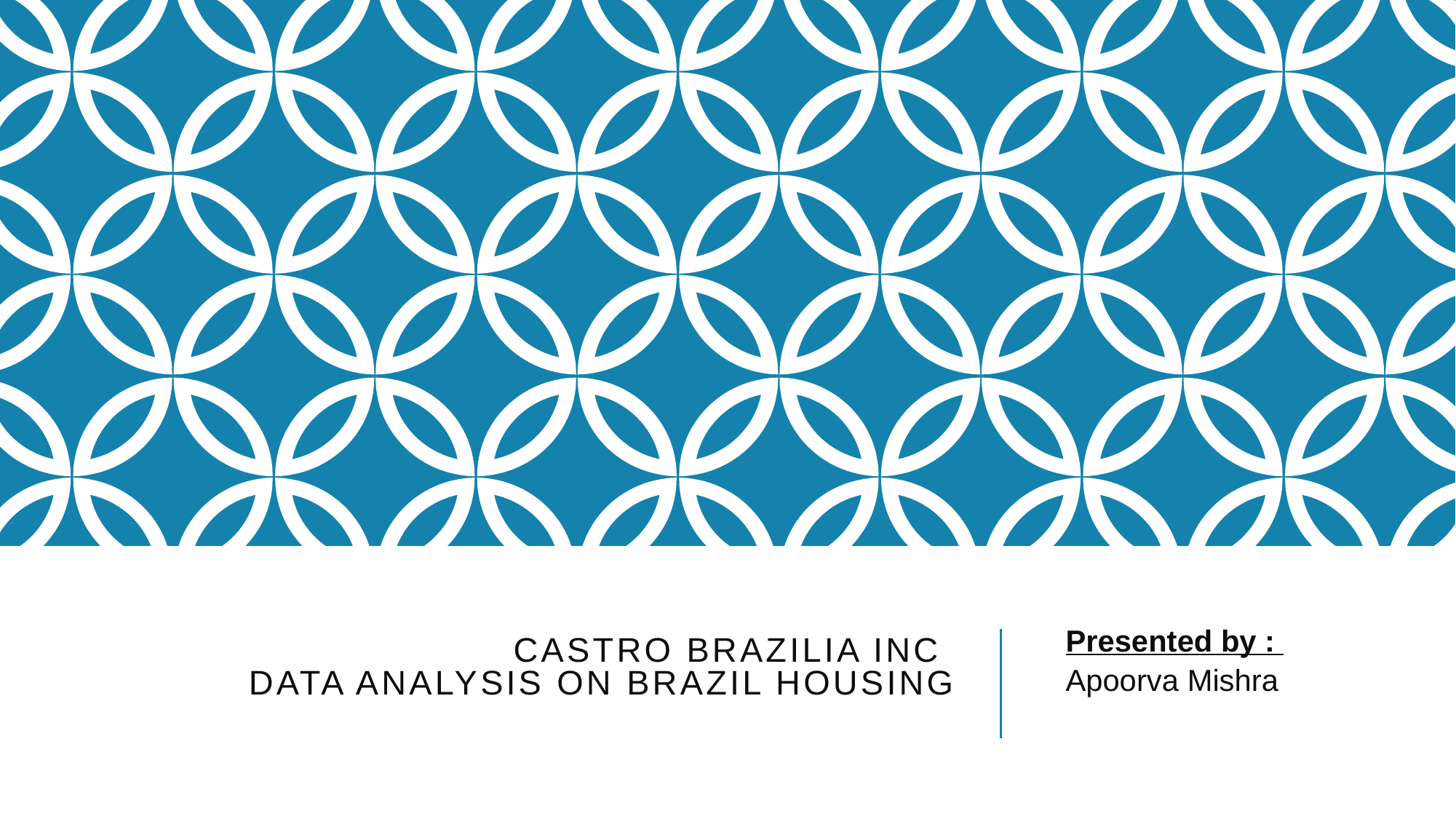

Presented by :
Apoorva Mishra

# Castro Brazilia INC data analysis on Brazil Housing